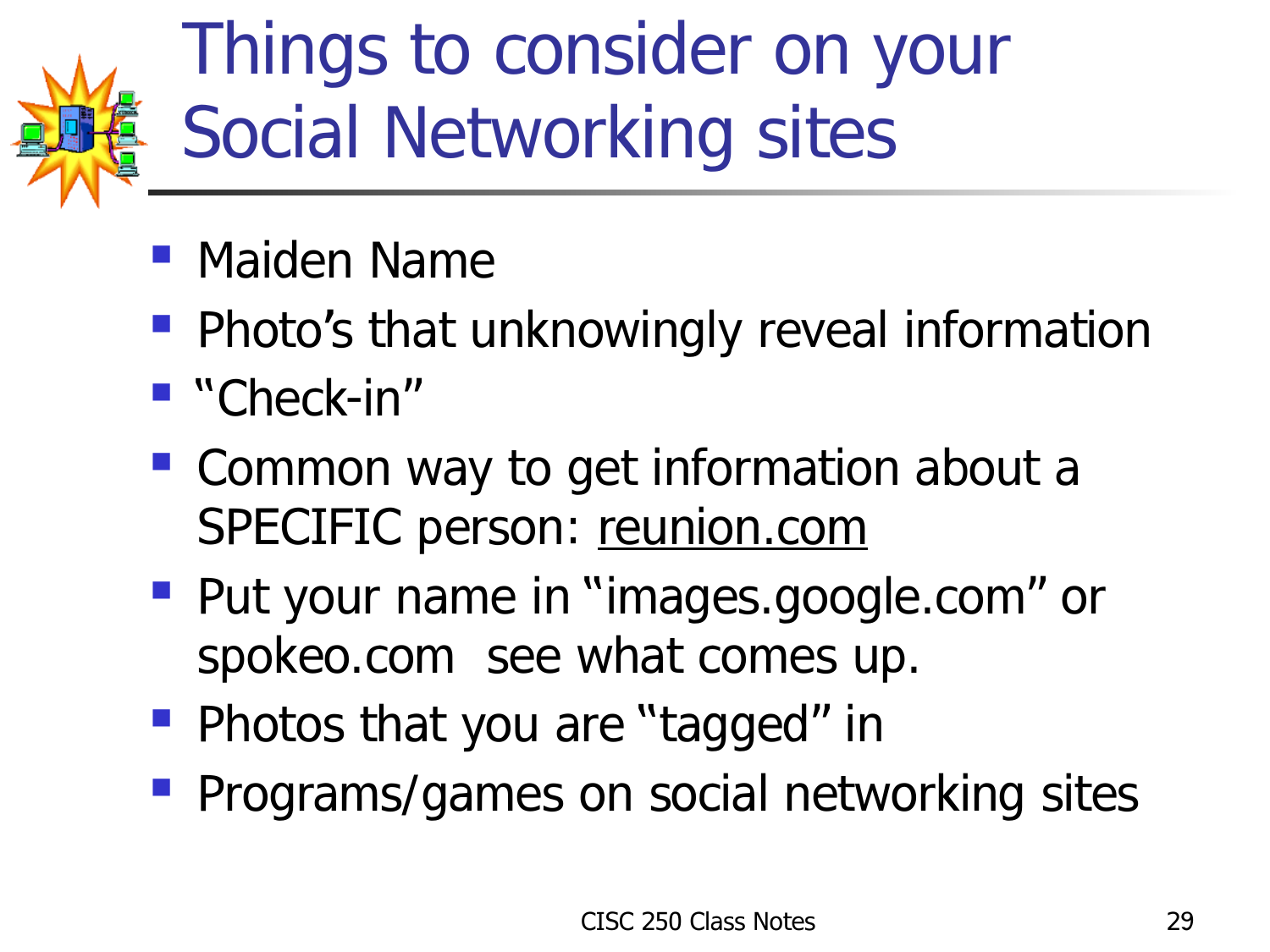

# Things to consider on your Social Networking sites
Maiden Name
Photo’s that unknowingly reveal information
“Check-in”
Common way to get information about a SPECIFIC person: reunion.com
Put your name in “images.google.com” or spokeo.com  see what comes up.
Photos that you are “tagged” in
Programs/games on social networking sites

CISC 250 Class Notes
29